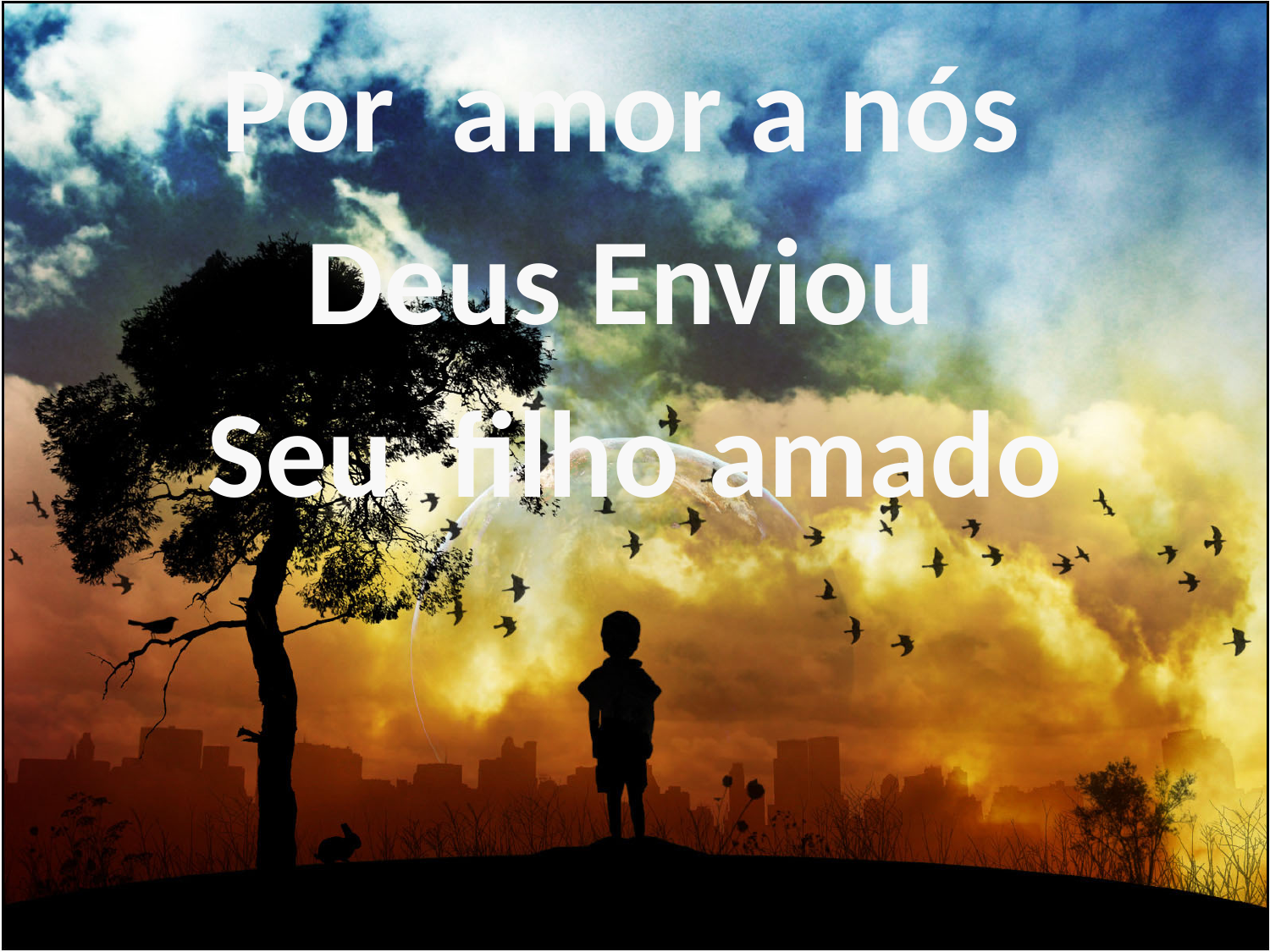

Por  amor a nós
Deus Enviou
Seu  filho amado